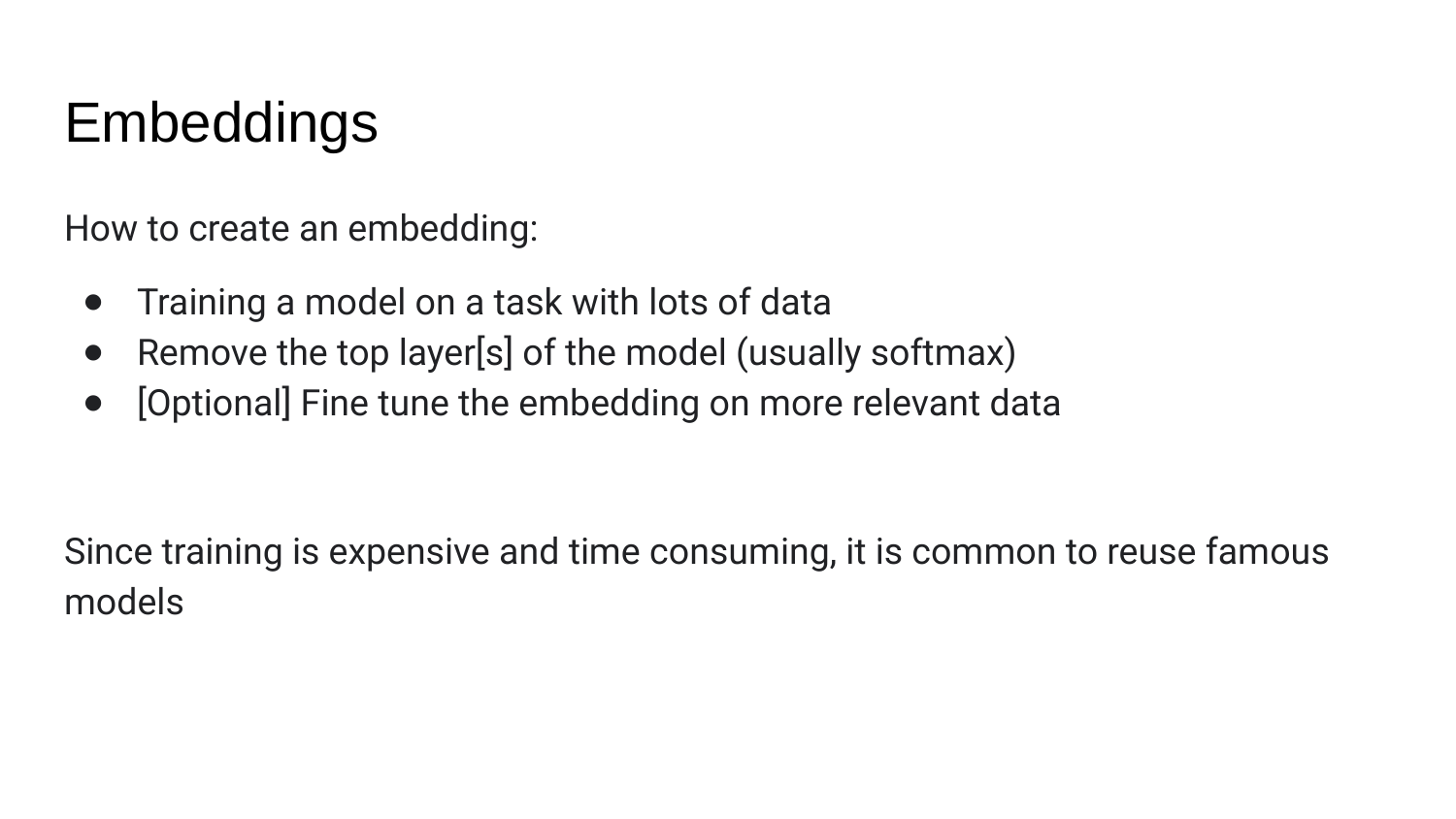

# Embeddings
How to create an embedding:
Training a model on a task with lots of data
Remove the top layer[s] of the model (usually softmax)
[Optional] Fine tune the embedding on more relevant data

Since training is expensive and time consuming, it is common to reuse famous models